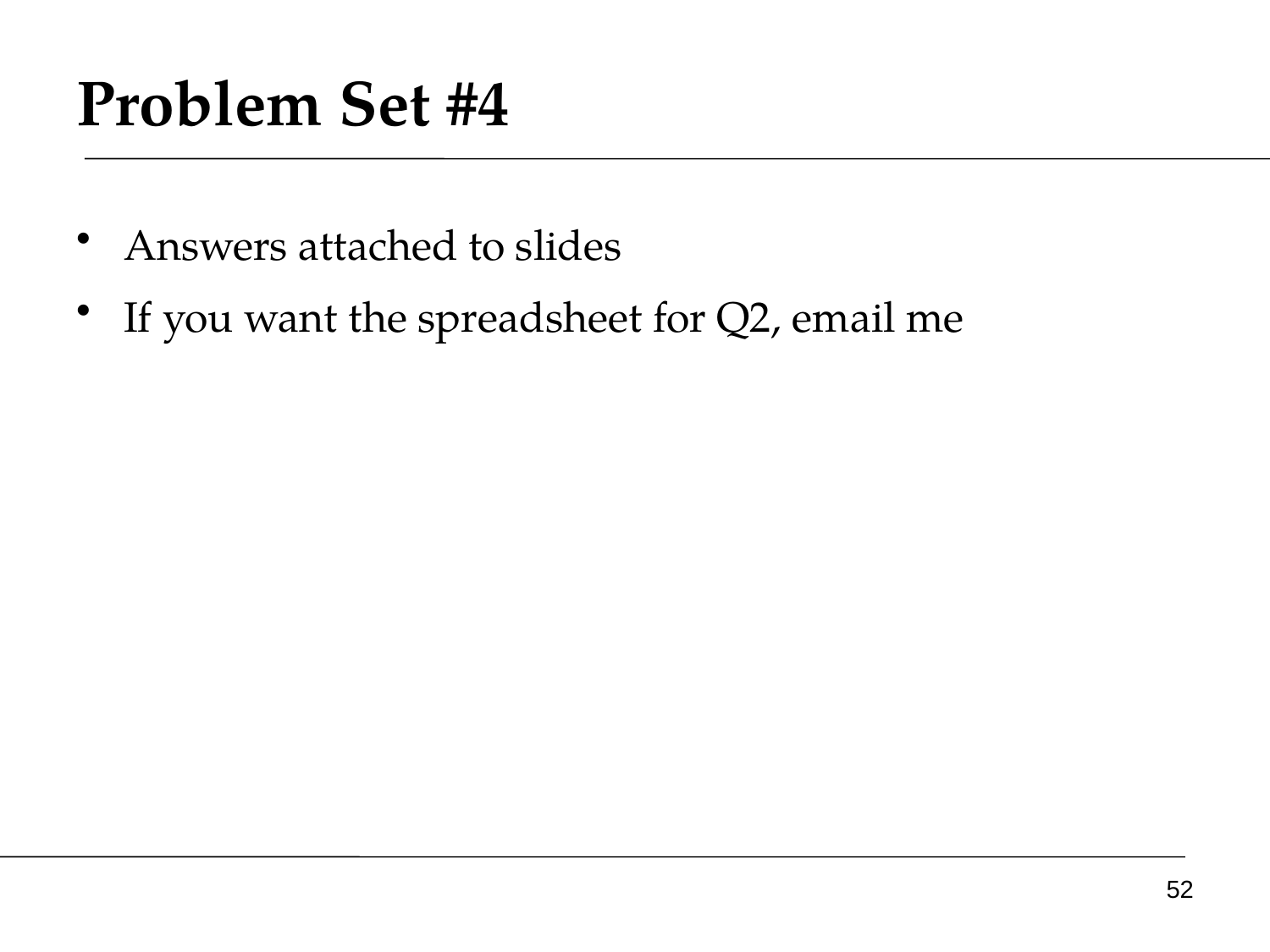

# Problem Set #4
Answers attached to slides
If you want the spreadsheet for Q2, email me
52